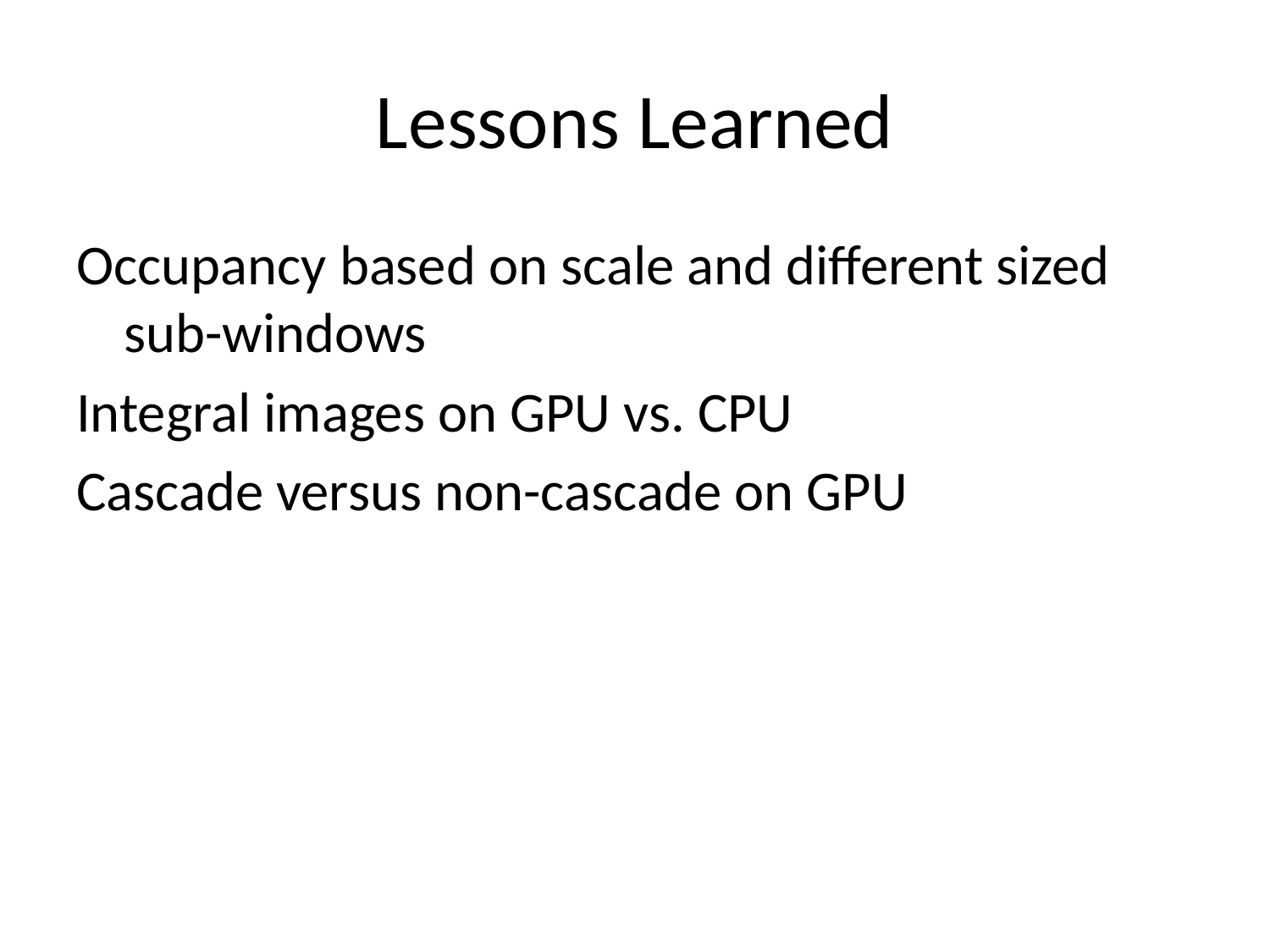

# Lessons Learned
Occupancy based on scale and different sized sub-windows
Integral images on GPU vs. CPU
Cascade versus non-cascade on GPU